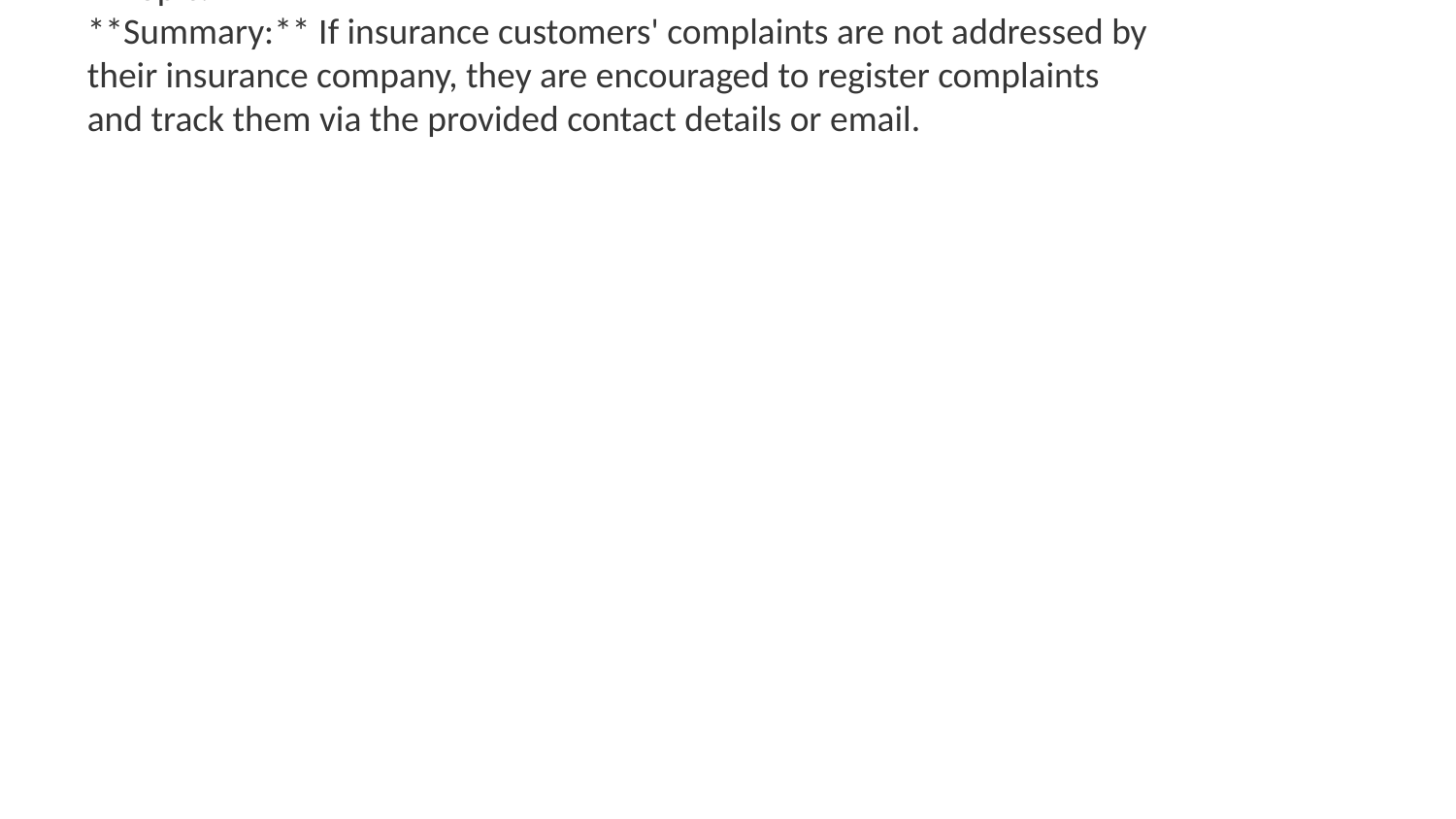

**Topic:**
**Summary:** If insurance customers' complaints are not addressed by their insurance company, they are encouraged to register complaints and track them via the provided contact details or email.